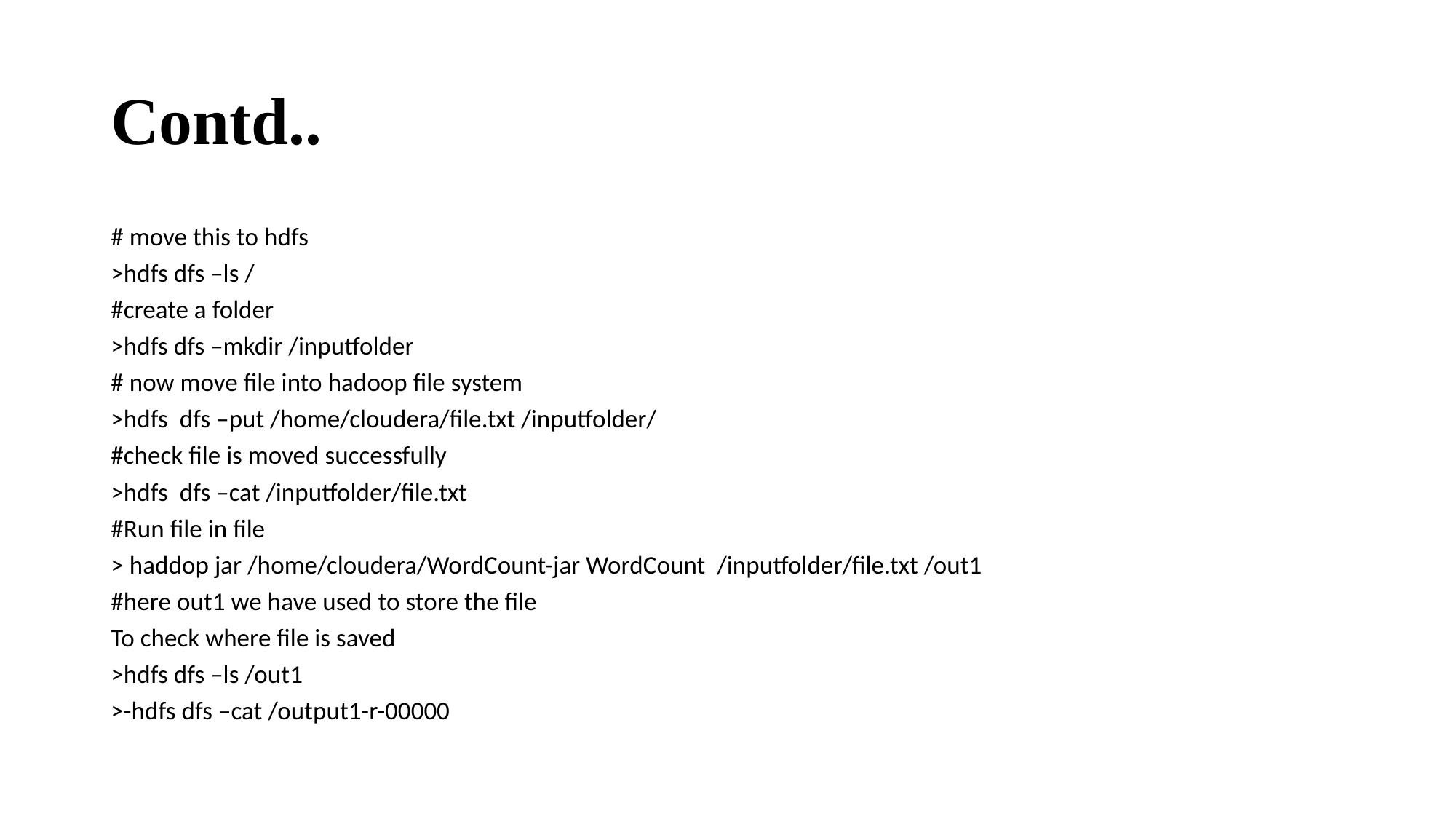

# Contd..
# move this to hdfs
>hdfs dfs –ls /
#create a folder
>hdfs dfs –mkdir /inputfolder
# now move file into hadoop file system
>hdfs  dfs –put /home/cloudera/file.txt /inputfolder/
#check file is moved successfully
>hdfs  dfs –cat /inputfolder/file.txt
#Run file in file
> haddop jar /home/cloudera/WordCount-jar WordCount  /inputfolder/file.txt /out1
#here out1 we have used to store the file
To check where file is saved
>hdfs dfs –ls /out1
>-hdfs dfs –cat /output1-r-00000